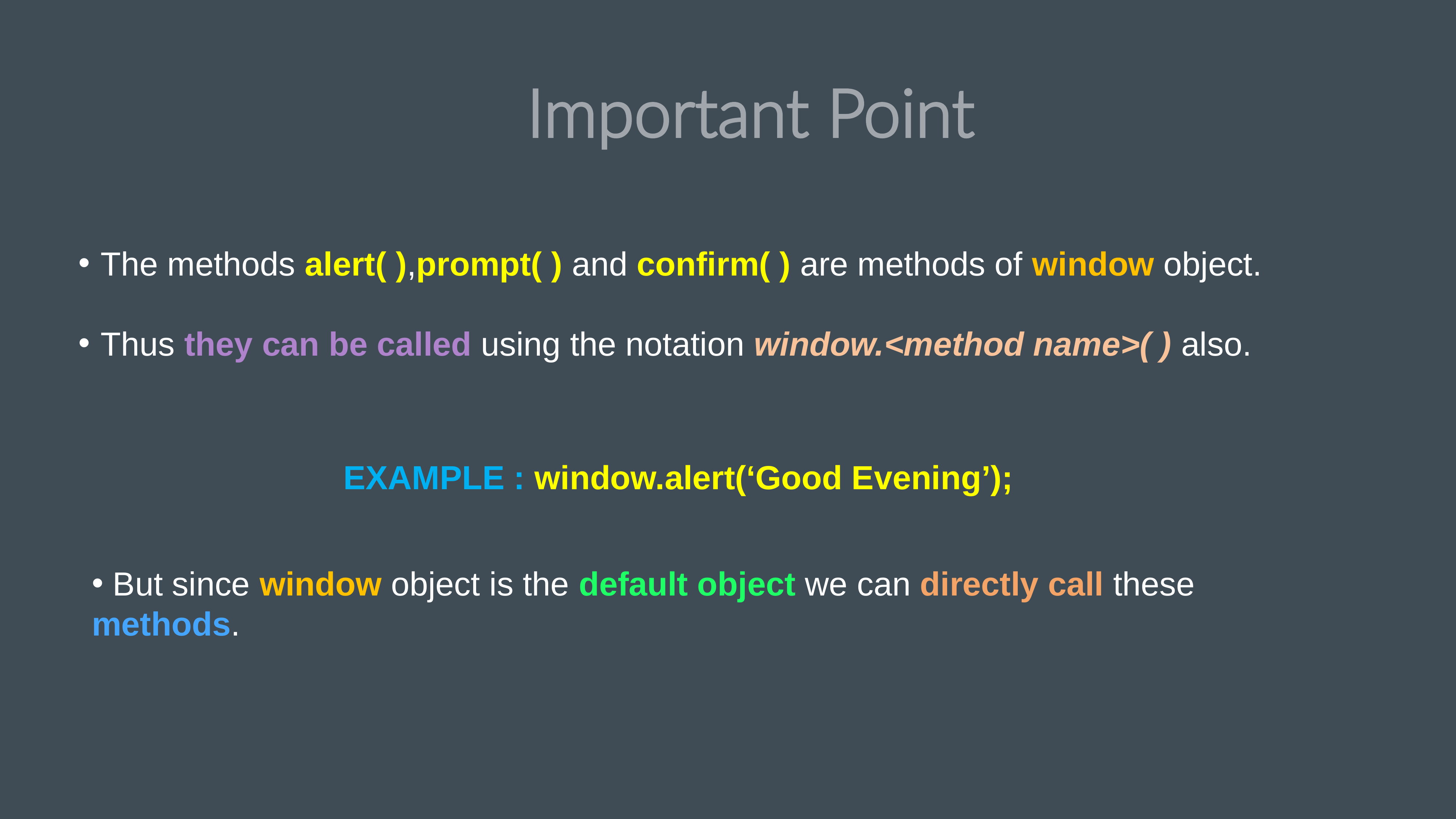

Important Point
 The methods alert( ),prompt( ) and confirm( ) are methods of window object.

 Thus they can be called using the notation window.<method name>( ) also.

EXAMPLE : window.alert(‘Good Evening’);

 But since window object is the default object we can directly call these methods.